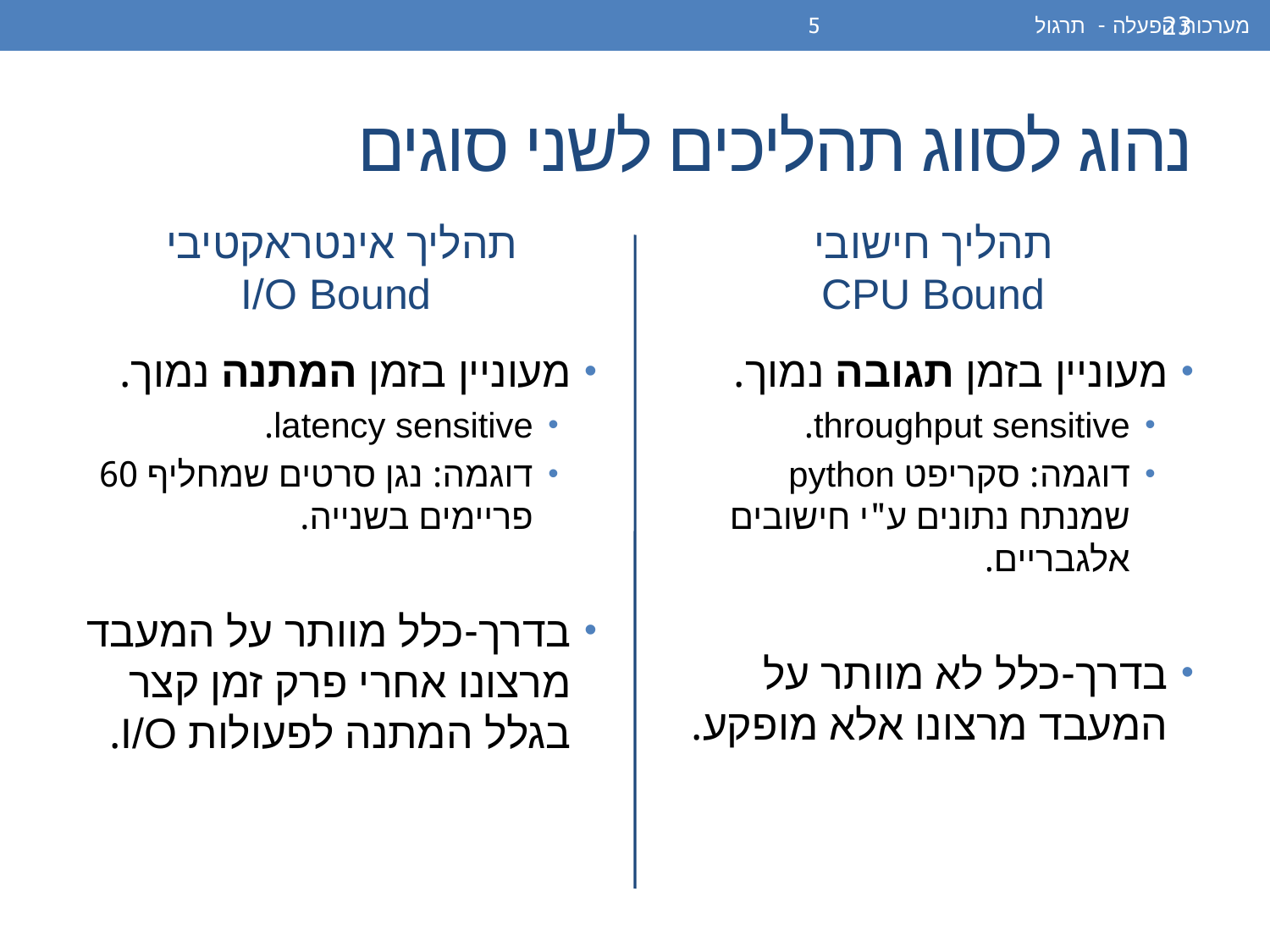

מערכות הפעלה - תרגול 5
23
# נהוג לסווג תהליכים לשני סוגים
תהליך אינטראקטיבי
I/O Bound
תהליך חישובי
CPU Bound
מעוניין בזמן המתנה נמוך.
latency sensitive.
דוגמה: נגן סרטים שמחליף 60 פריימים בשנייה.

בדרך-כלל מוותר על המעבד מרצונו אחרי פרק זמן קצר בגלל המתנה לפעולות I/O.
מעוניין בזמן תגובה נמוך.
throughput sensitive.
דוגמה: סקריפט python שמנתח נתונים ע"י חישובים אלגבריים.

בדרך-כלל לא מוותר על המעבד מרצונו אלא מופקע.